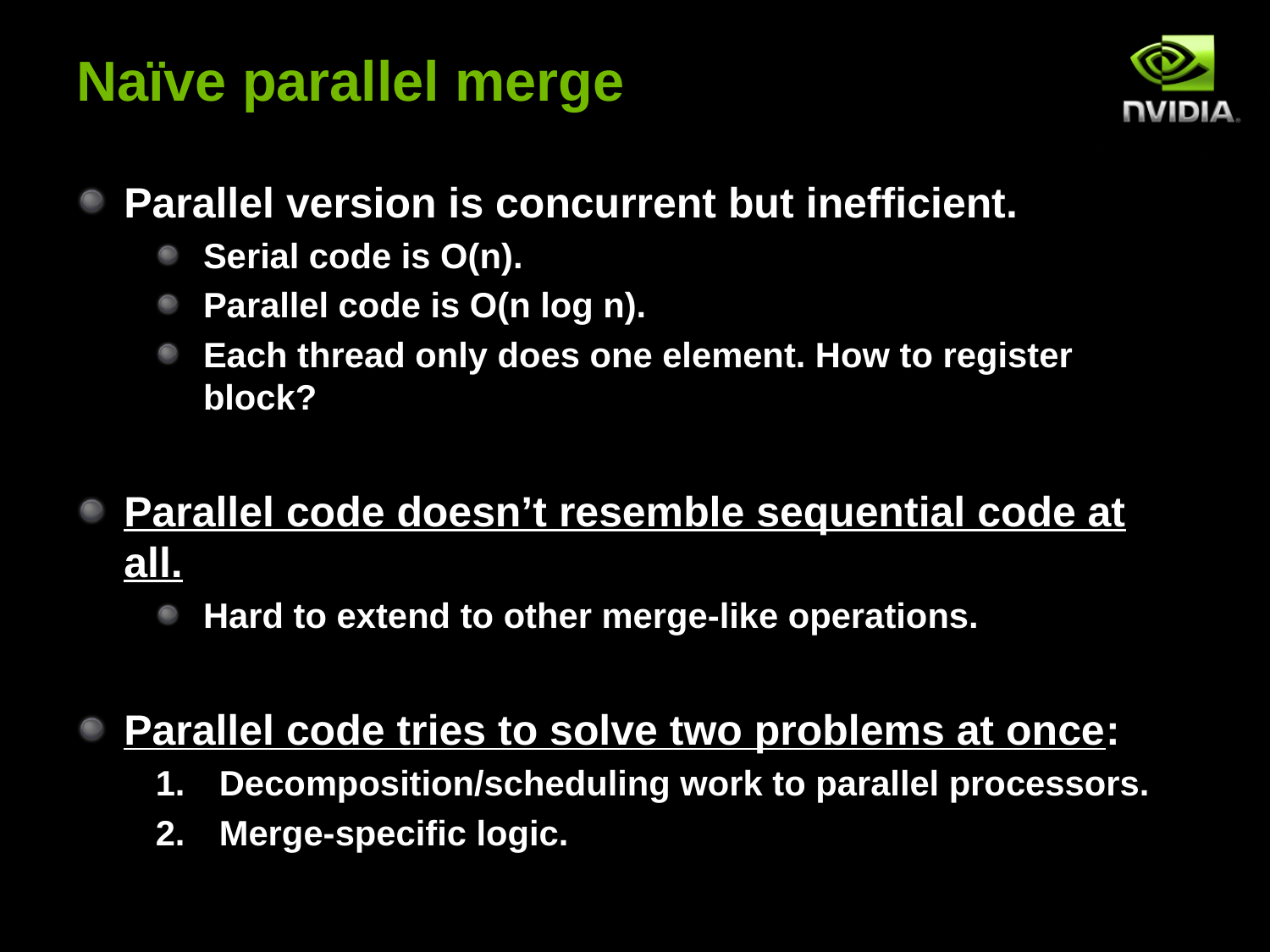

# Naïve parallel merge
Parallel version is concurrent but inefficient.
Serial code is O(n).
Parallel code is O(n log n).
Each thread only does one element. How to register block?

Parallel code doesn’t resemble sequential code at all.
Hard to extend to other merge-like operations.

Parallel code tries to solve two problems at once:
Decomposition/scheduling work to parallel processors.
Merge-specific logic.